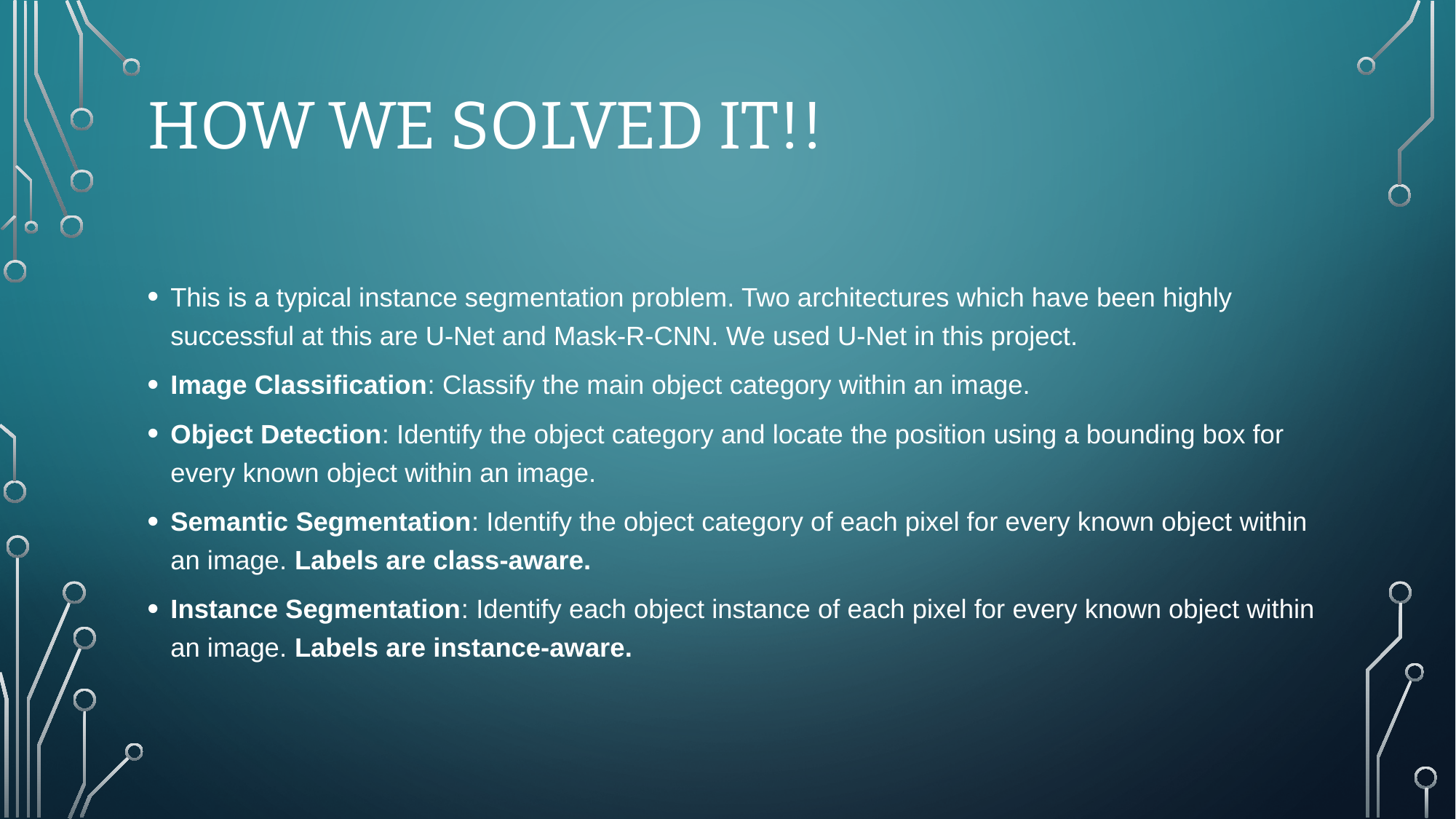

# HOW WE SOLVED IT!!
This is a typical instance segmentation problem. Two architectures which have been highly successful at this are U-Net and Mask-R-CNN. We used U-Net in this project.
Image Classification: Classify the main object category within an image.
Object Detection: Identify the object category and locate the position using a bounding box for every known object within an image.
Semantic Segmentation: Identify the object category of each pixel for every known object within an image. Labels are class-aware.
Instance Segmentation: Identify each object instance of each pixel for every known object within an image. Labels are instance-aware.